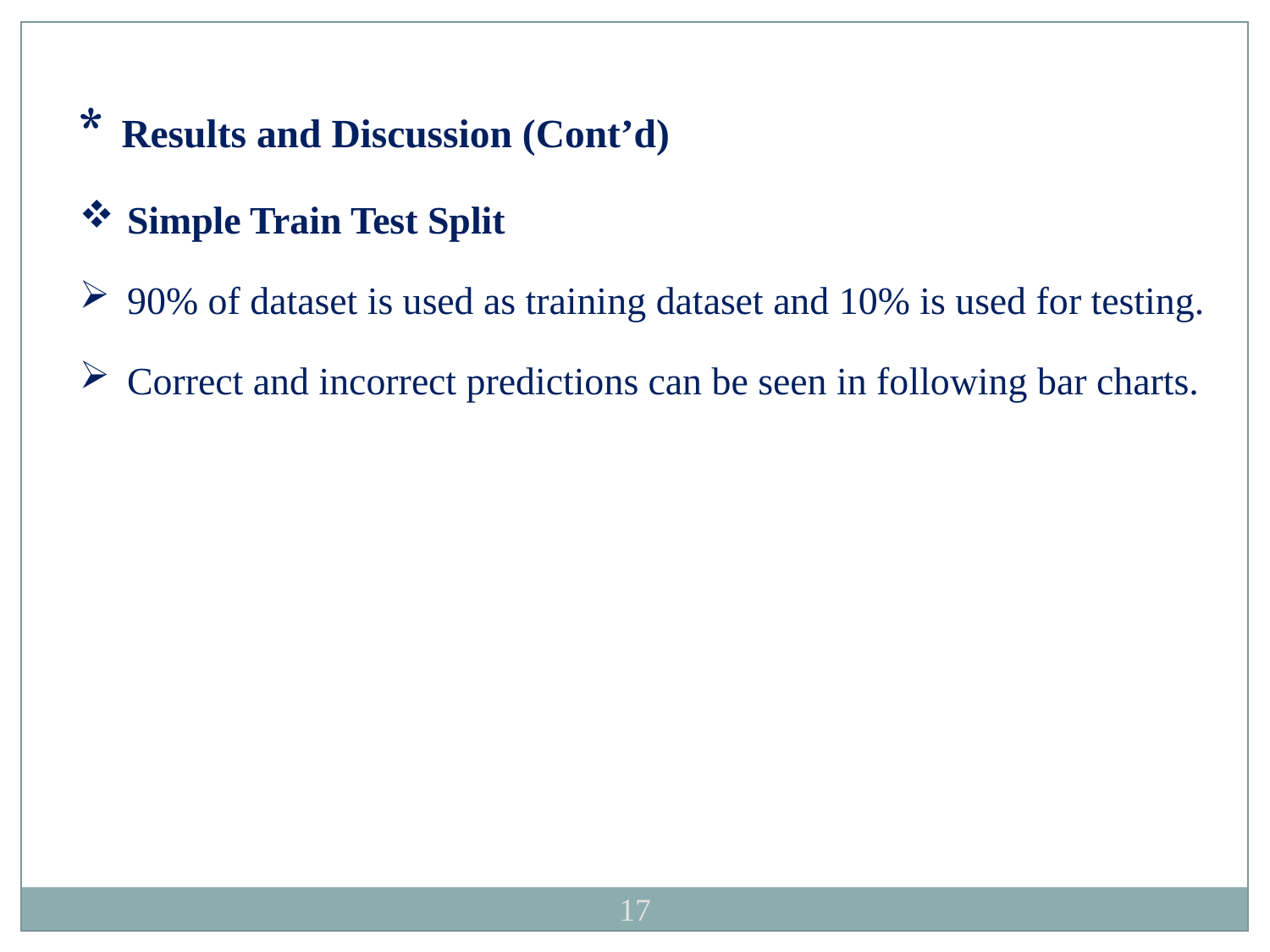

Results and Discussion (Cont’d)

Simple Train Test Split
90% of dataset is used as training dataset and 10% is used for testing.
Correct and incorrect predictions can be seen in following bar charts.

17